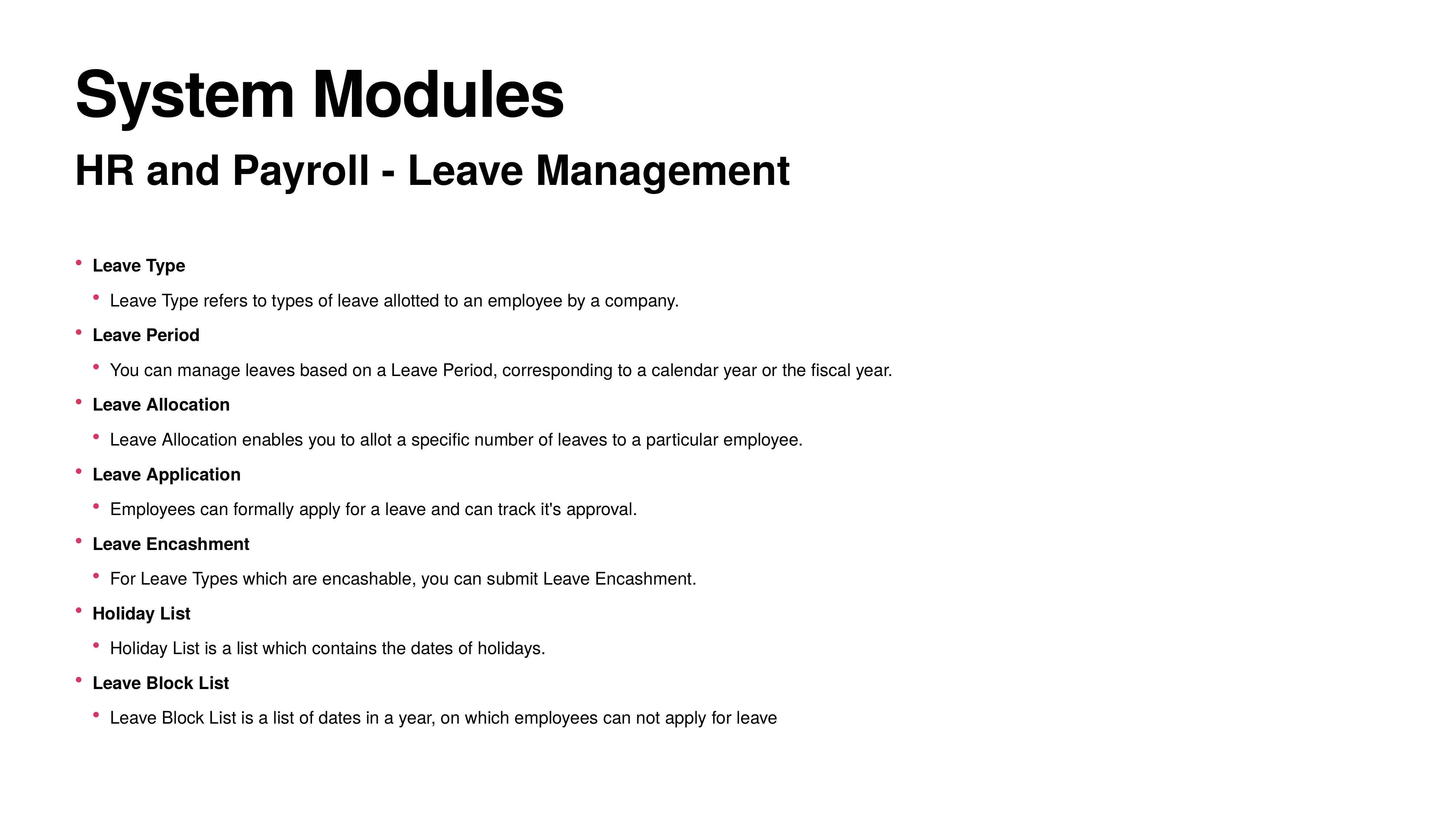

# System Modules
HR and Payroll - Leave Management
Leave Type
Leave Type refers to types of leave allotted to an employee by a company.
Leave Period
You can manage leaves based on a Leave Period, corresponding to a calendar year or the fiscal year.
Leave Allocation
Leave Allocation enables you to allot a specific number of leaves to a particular employee.
Leave Application
Employees can formally apply for a leave and can track it's approval.
Leave Encashment
For Leave Types which are encashable, you can submit Leave Encashment.
Holiday List
Holiday List is a list which contains the dates of holidays.
Leave Block List
Leave Block List is a list of dates in a year, on which employees can not apply for leave